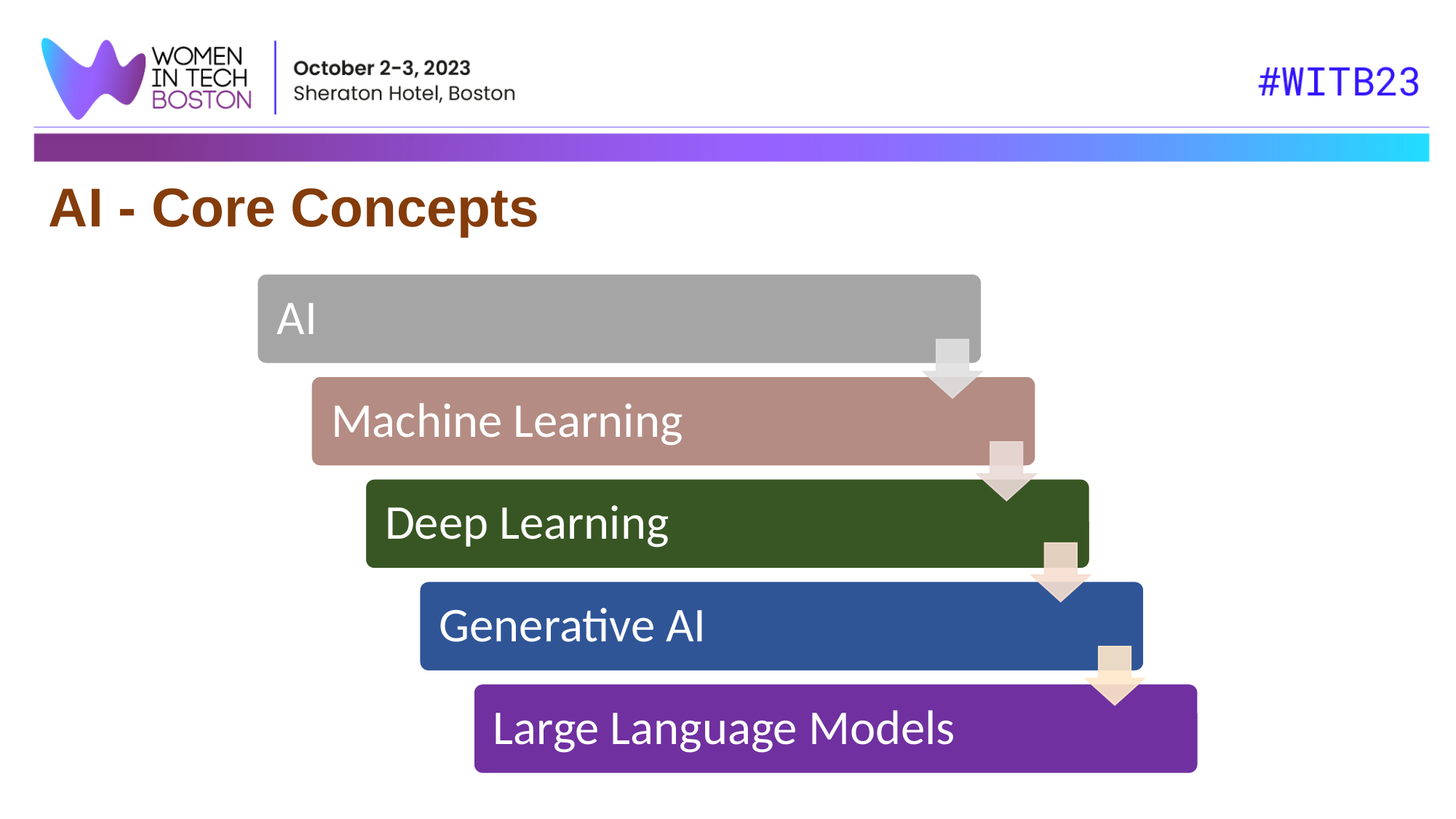

AI - Core Concepts

AI
Machine Learning
Deep Learning
Generative AI
Large Language Models